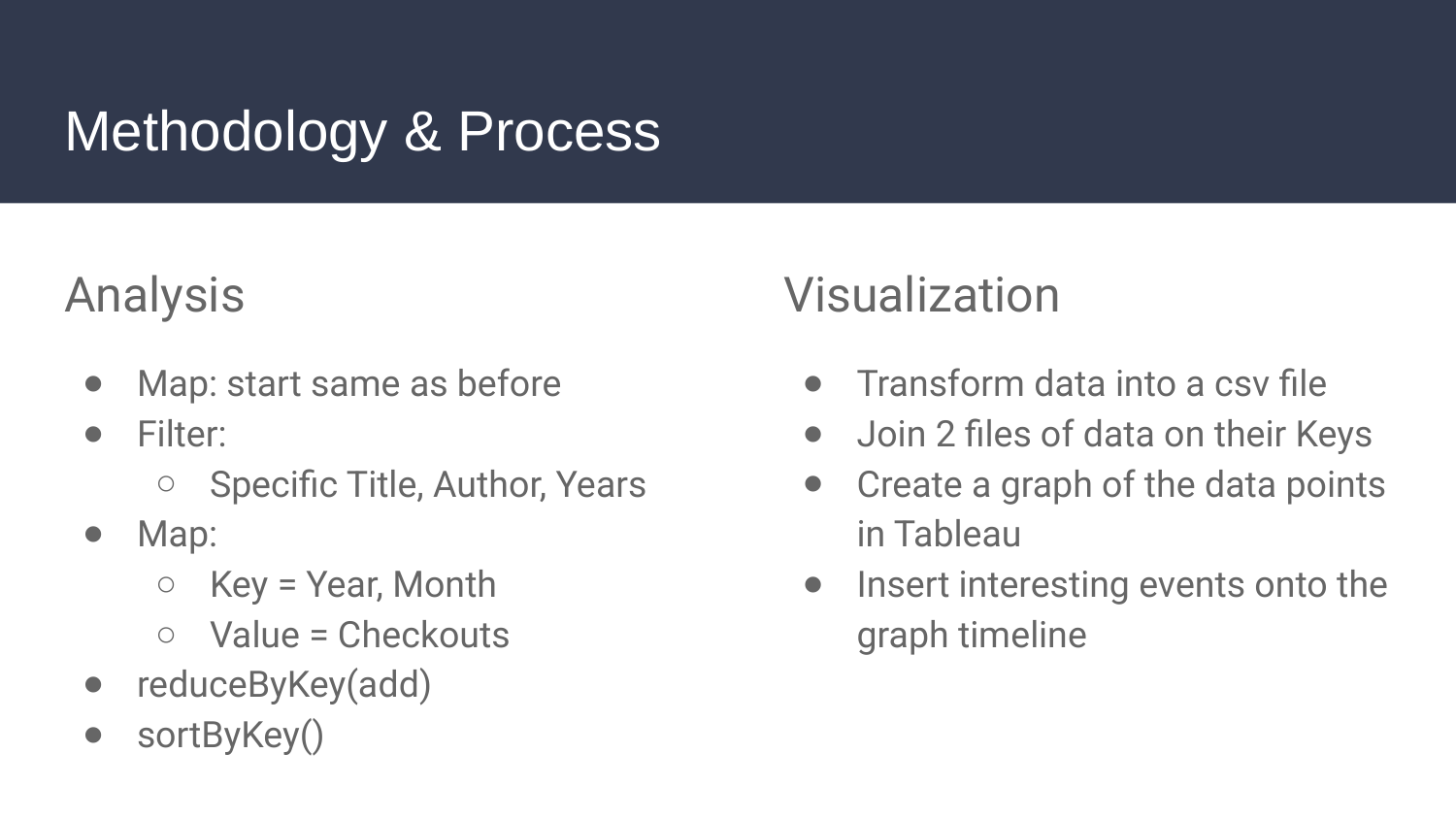

# Methodology & Process
Analysis
Map: start same as before
Filter:
Specific Title, Author, Years
Map:
Key = Year, Month
Value = Checkouts
reduceByKey(add)
sortByKey()
Visualization
Transform data into a csv file
Join 2 files of data on their Keys
Create a graph of the data points in Tableau
Insert interesting events onto the graph timeline